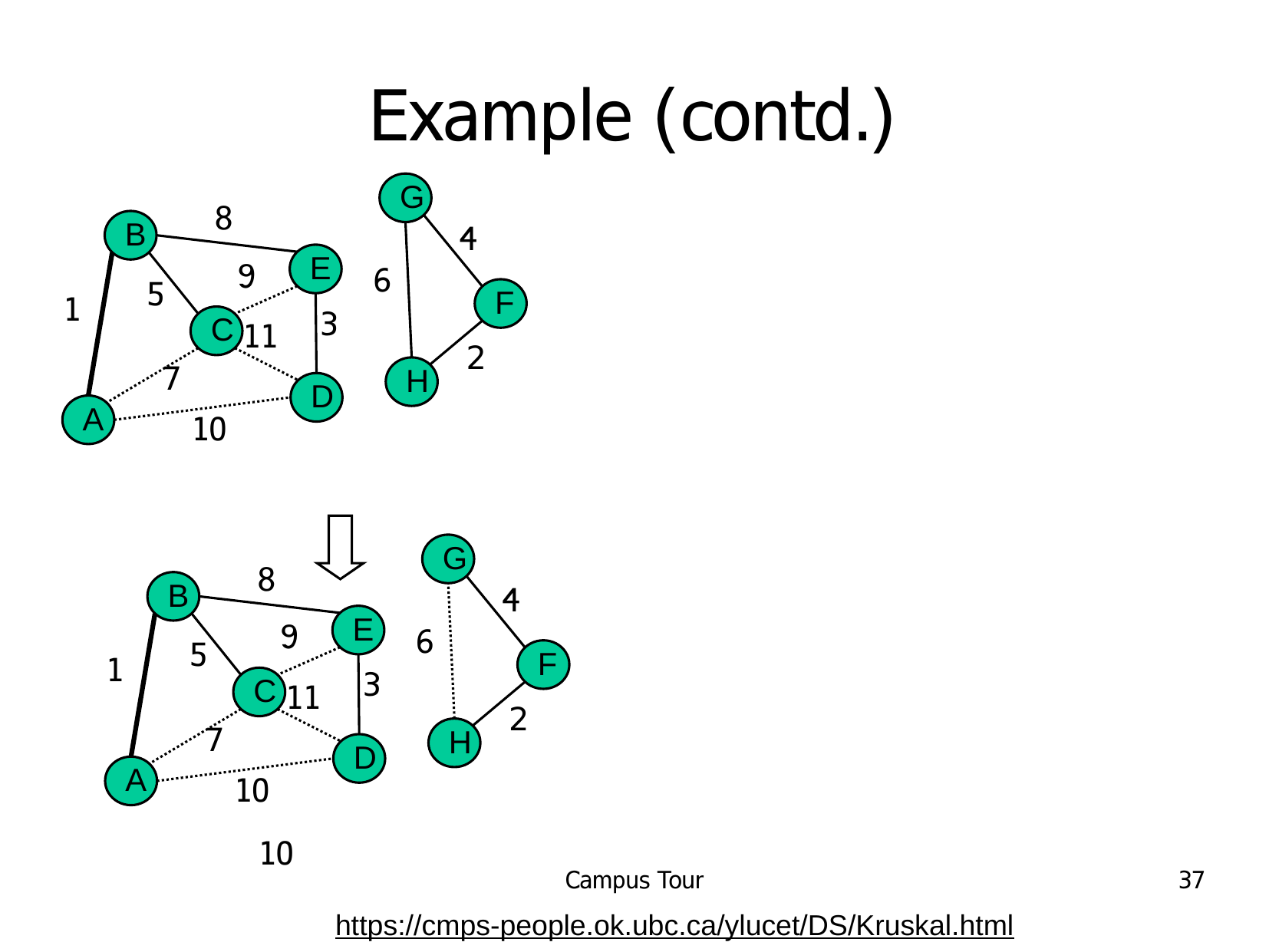

# Example (contd.)
G
8
B
4
E
9
6
5
F
1
3
C
11
2
7
H
D
A
10

G
8
B
4
E
9
6
5
F
1
3
C
11
2
7
H
D
A
10
10
Campus Tour
37
https://cmps-people.ok.ubc.ca/ylucet/DS/Kruskal.html